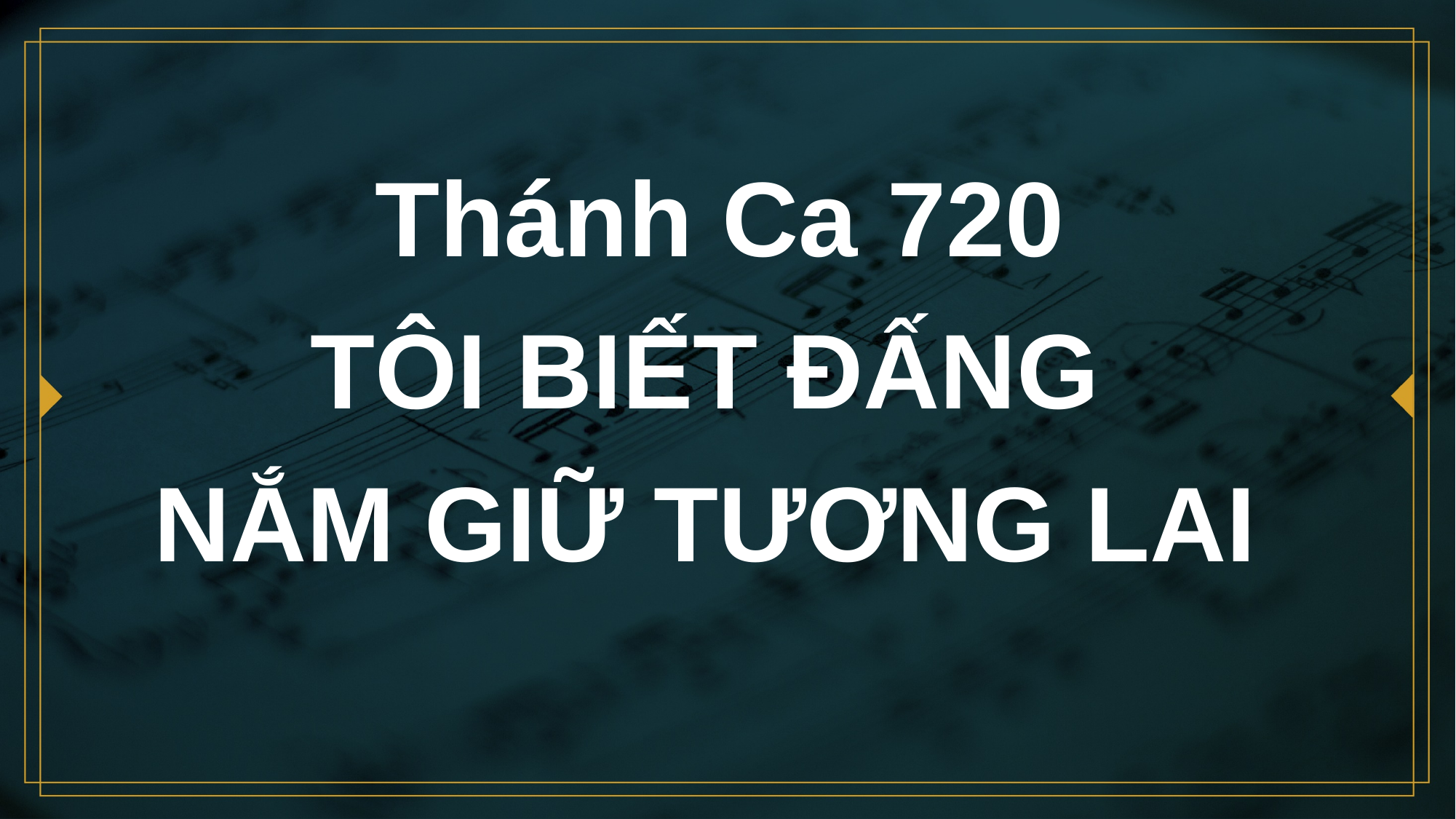

# Thánh Ca 720 TÔI BIẾT ÐẤNG NẮM GIỮ TƯƠNG LAI